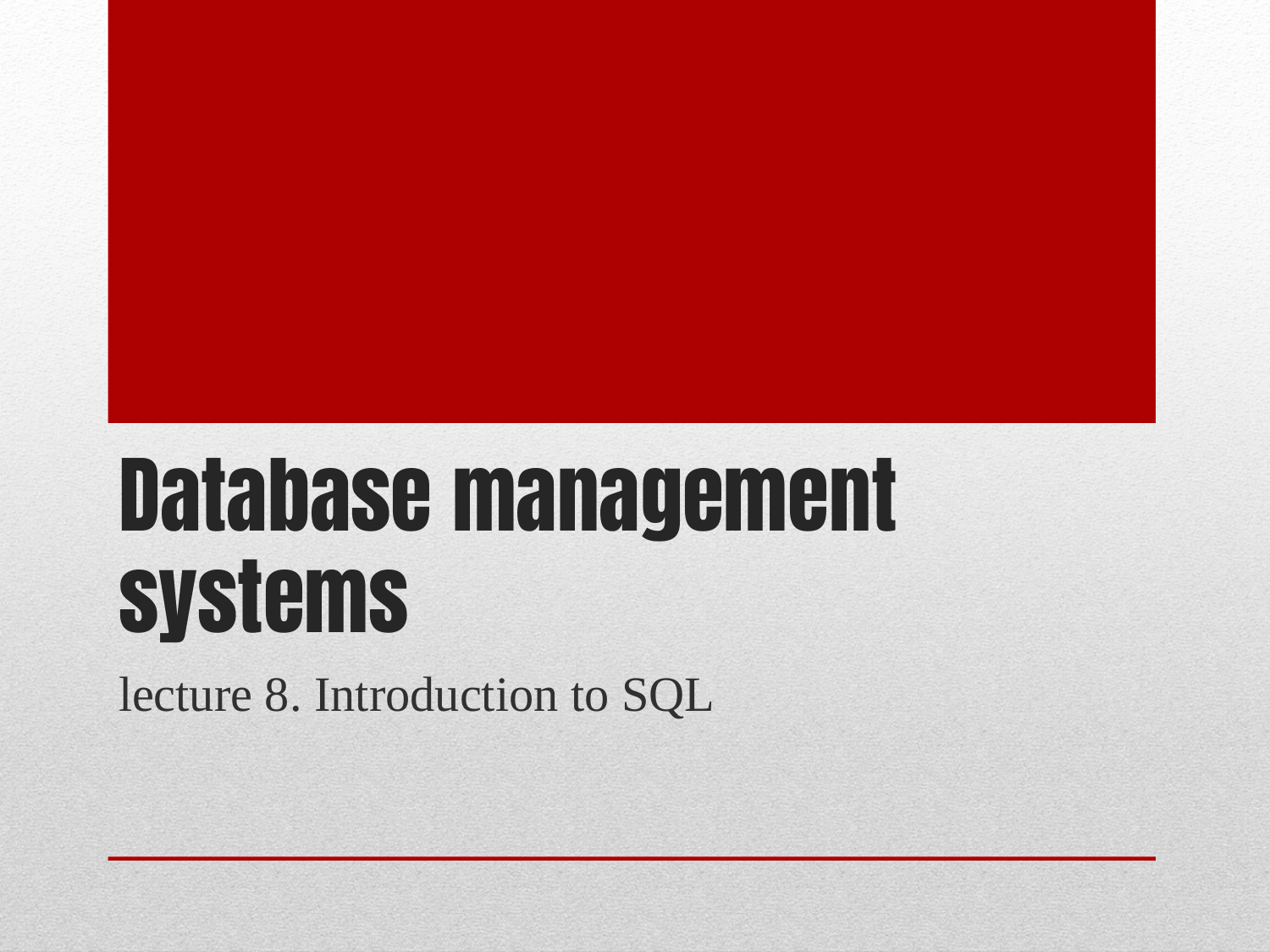

# Database management systems
lecture 8. Introduction to SQL